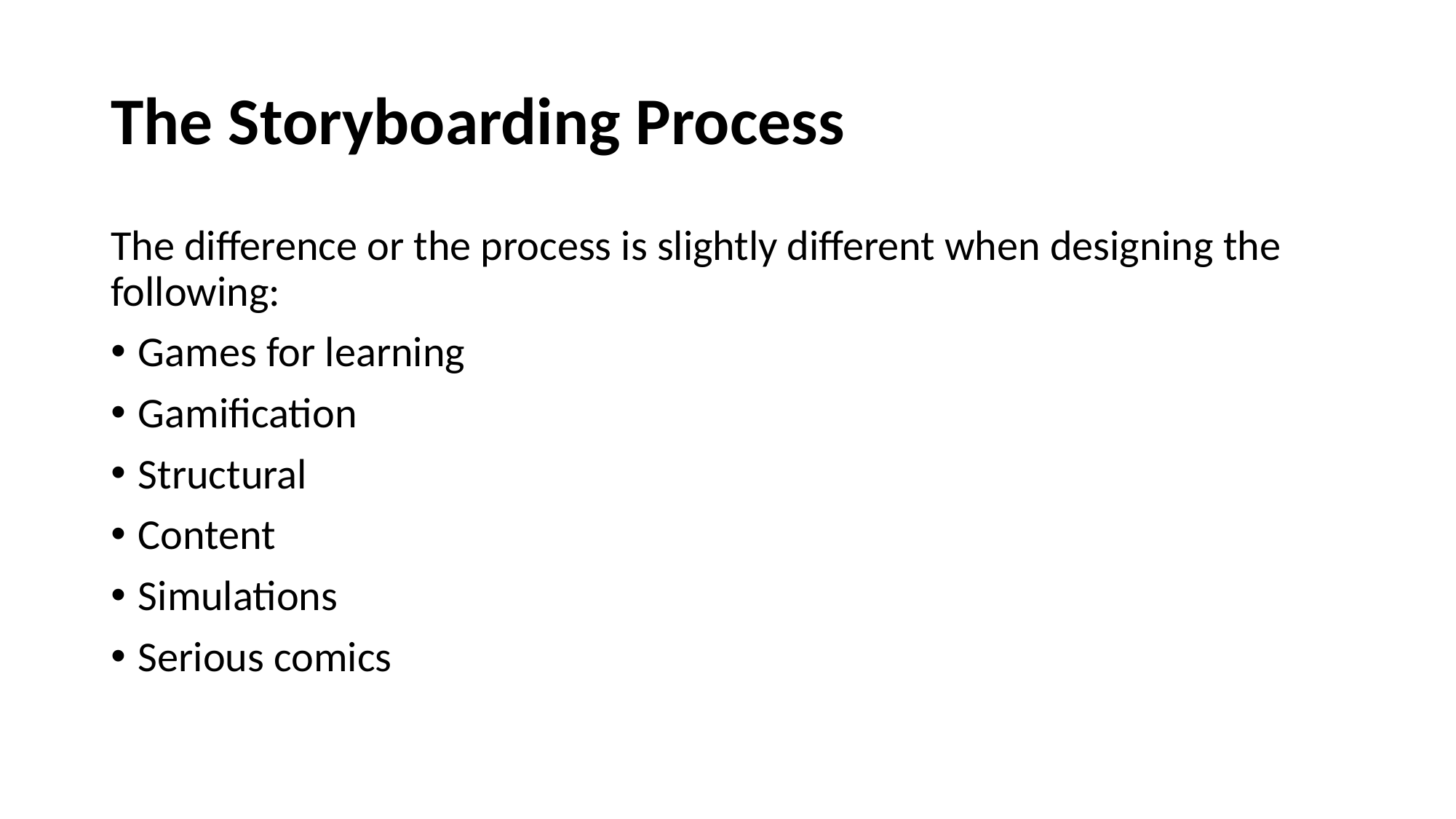

# The Storyboarding Process
The difference or the process is slightly different when designing the following:
Games for learning
Gamification
Structural
Content
Simulations
Serious comics